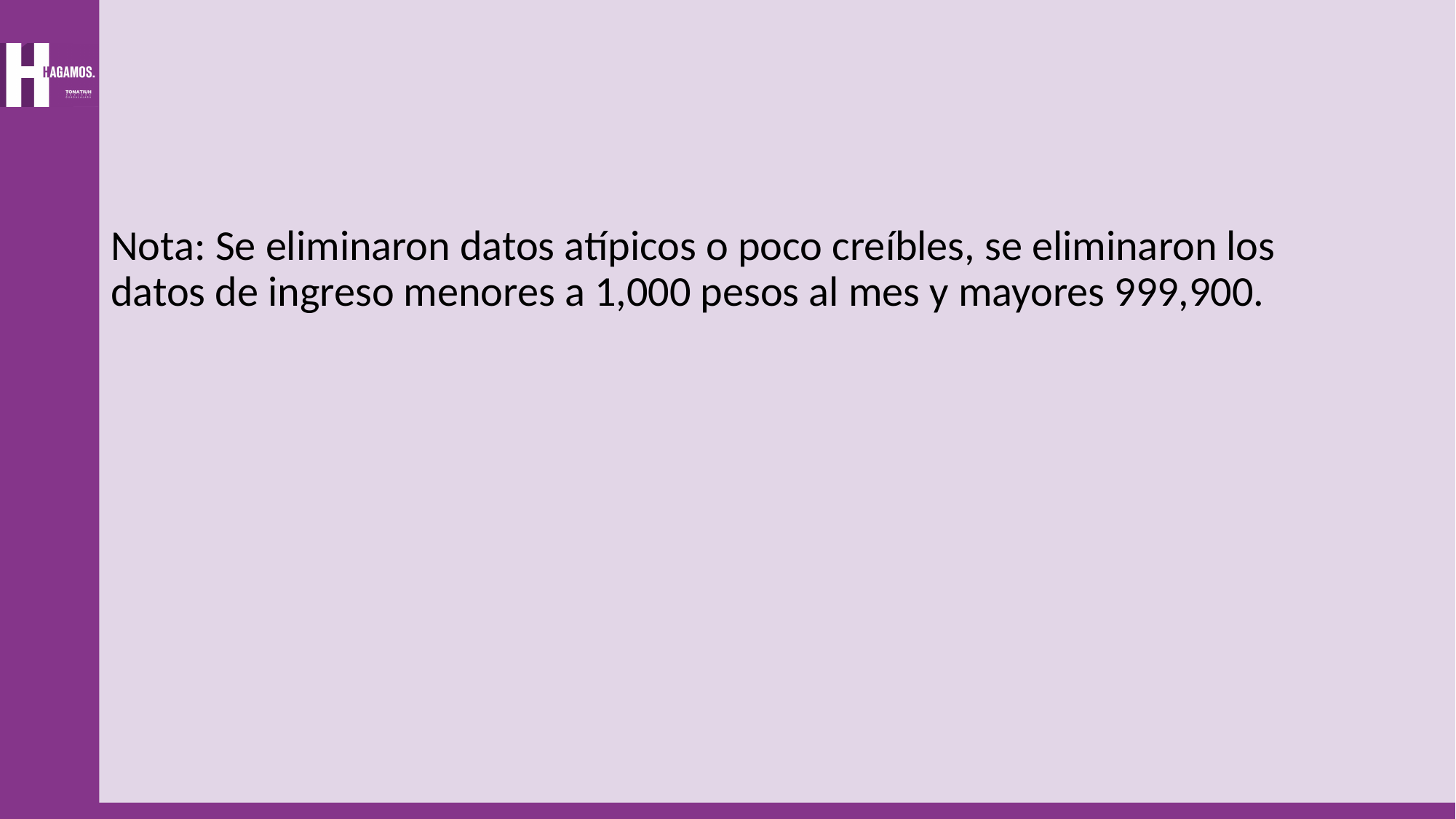

Nota: Se eliminaron datos atípicos o poco creíbles, se eliminaron los datos de ingreso menores a 1,000 pesos al mes y mayores 999,900.